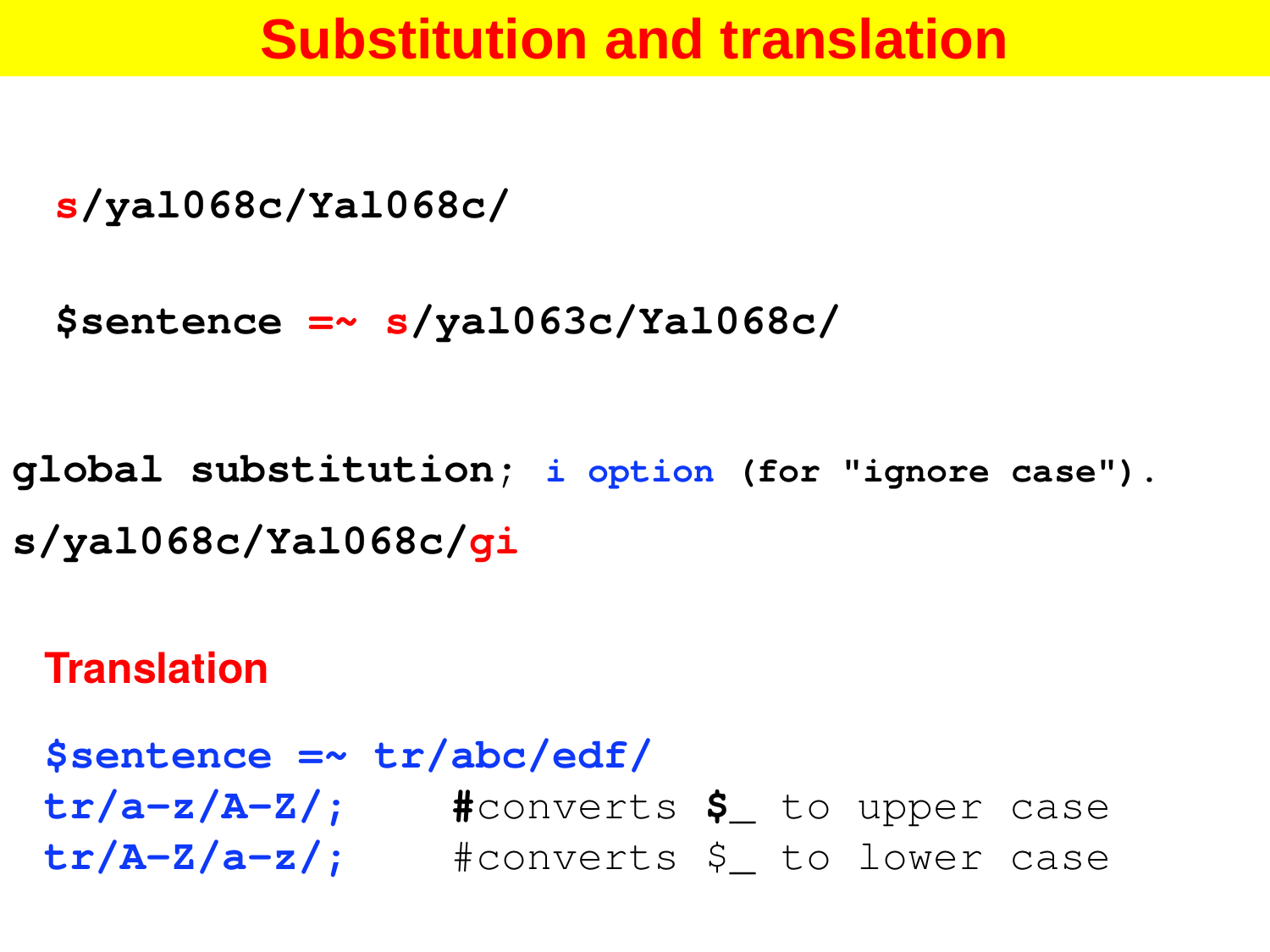

Substitution and translation
s/yal068c/Yal068c/
$sentence =~ s/yal063c/Yal068c/
global substitution; i option (for "ignore case").
s/yal068c/Yal068c/gi
Translation
$sentence =~ tr/abc/edf/
tr/a-z/A-Z/;    #converts $_ to upper case
tr/A-Z/a-z/;    #converts $_ to lower case